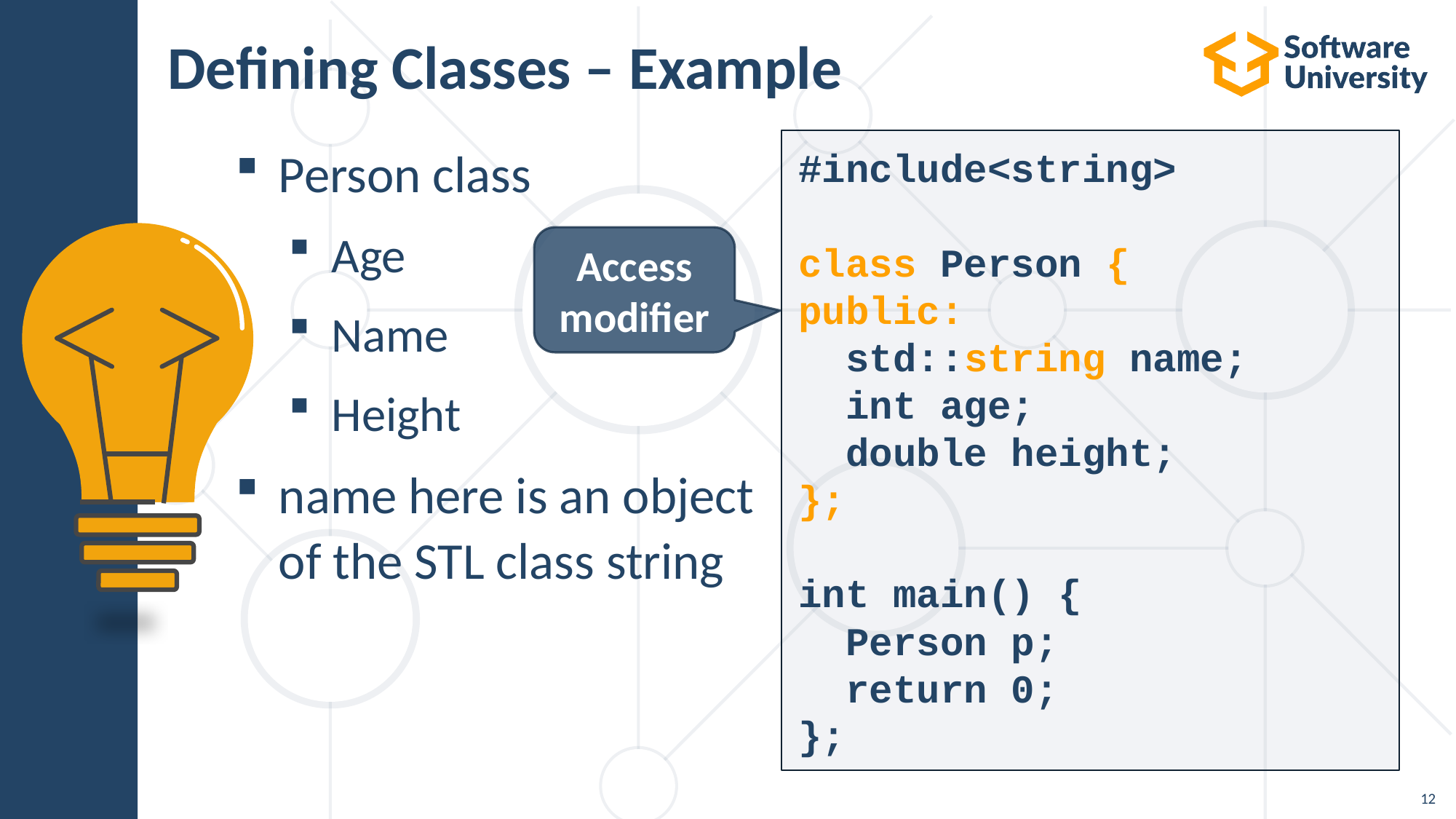

# Defining Classes – Example
#include<string>

class Person {
public:
  std::string name;
  int age;
  double height;
};

int main() {
  Person p;
  return 0;
};
Person class
Age
Name
Height
name here is an object of the STL class string
Access modifier
12